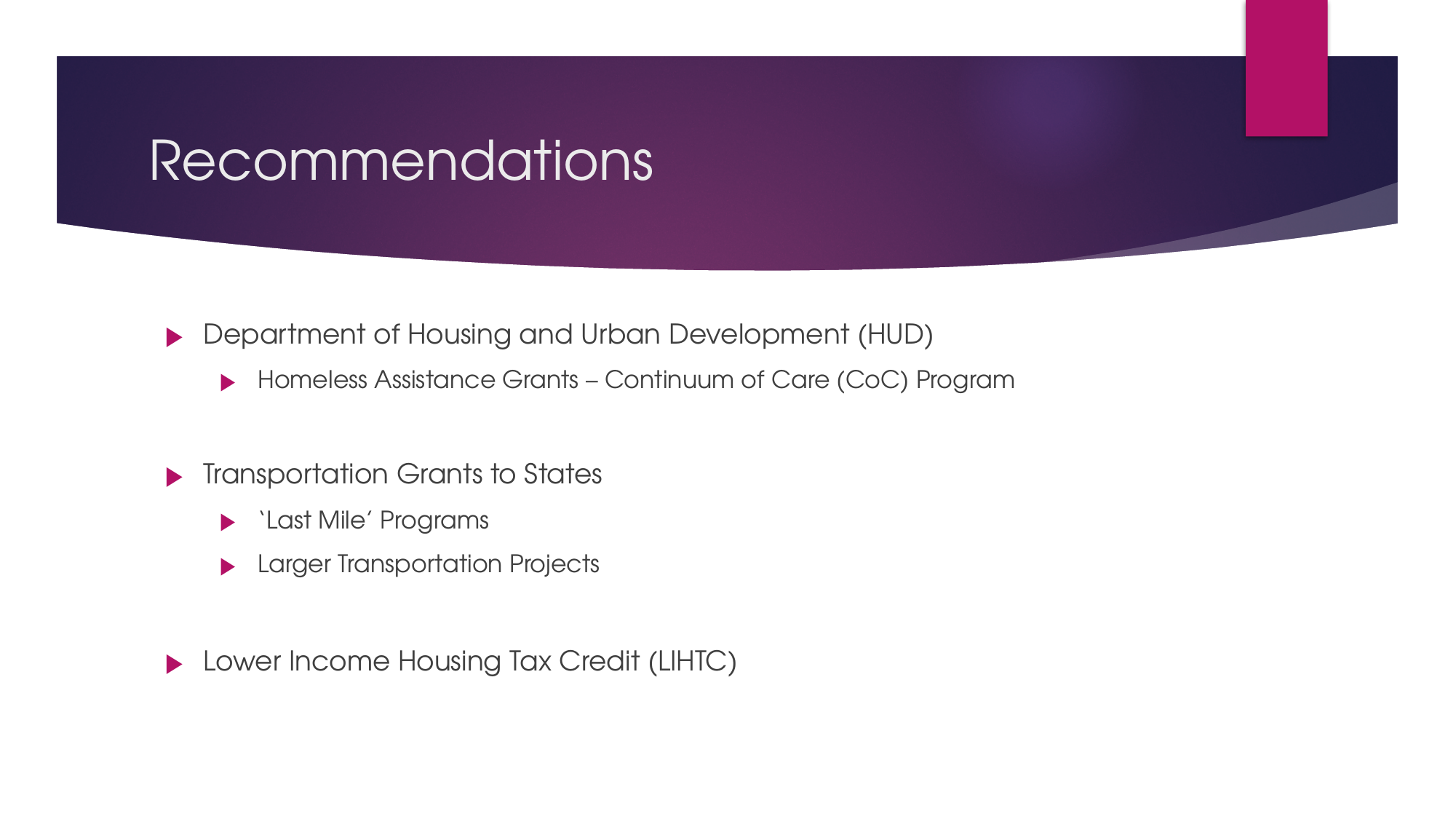

# Recommendations
Department of Housing and Urban Development (HUD)
Homeless Assistance Grants – Continuum of Care (CoC) Program

Transportation Grants to States
‘Last Mile’ Programs
Larger Transportation Projects

Lower Income Housing Tax Credit (LIHTC)